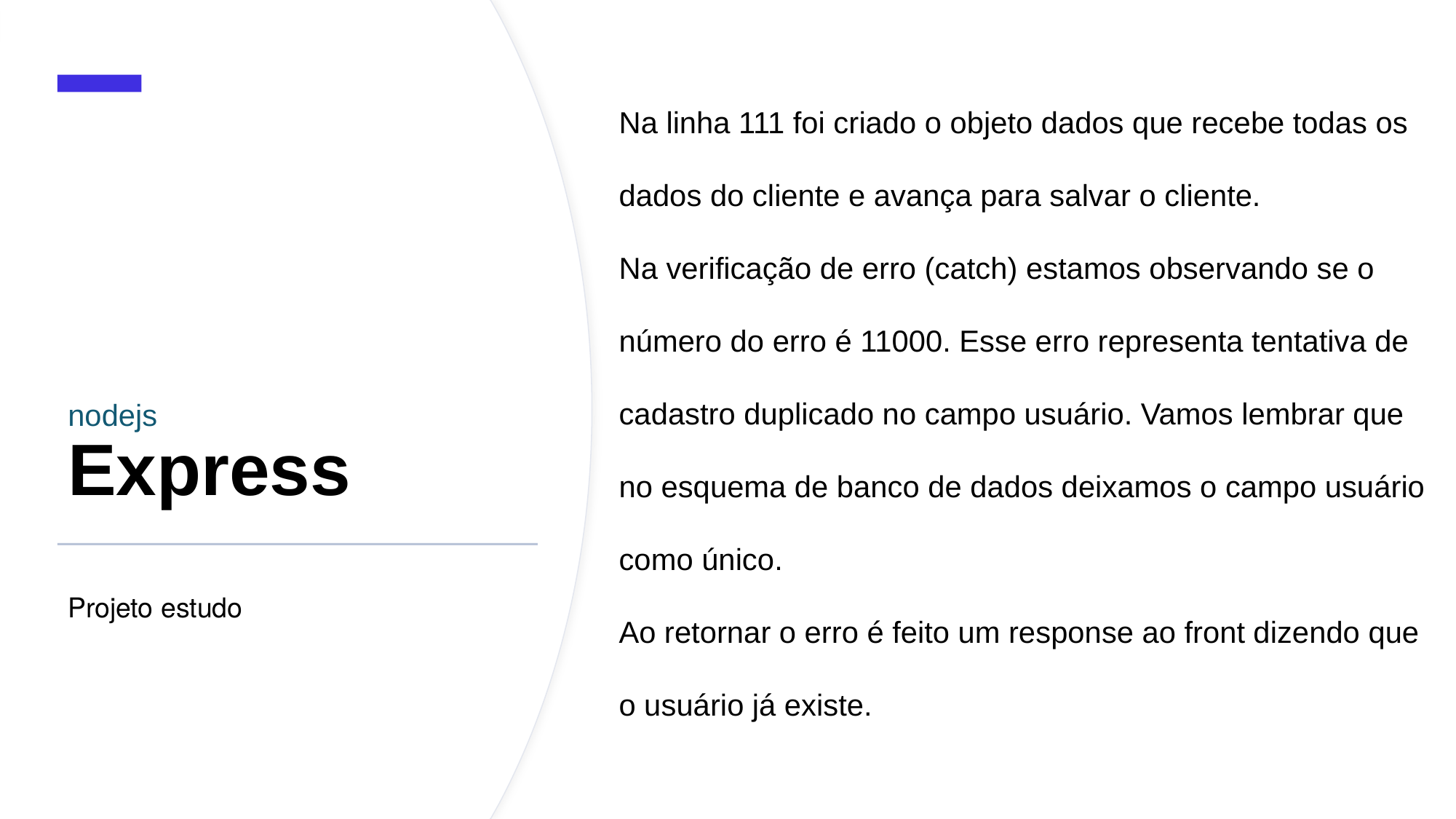

Na linha 111 foi criado o objeto dados que recebe todas os dados do cliente e avança para salvar o cliente.
Na verificação de erro (catch) estamos observando se o número do erro é 11000. Esse erro representa tentativa de cadastro duplicado no campo usuário. Vamos lembrar que no esquema de banco de dados deixamos o campo usuário como único.
Ao retornar o erro é feito um response ao front dizendo que o usuário já existe.
# nodejs Express

Projeto estudo